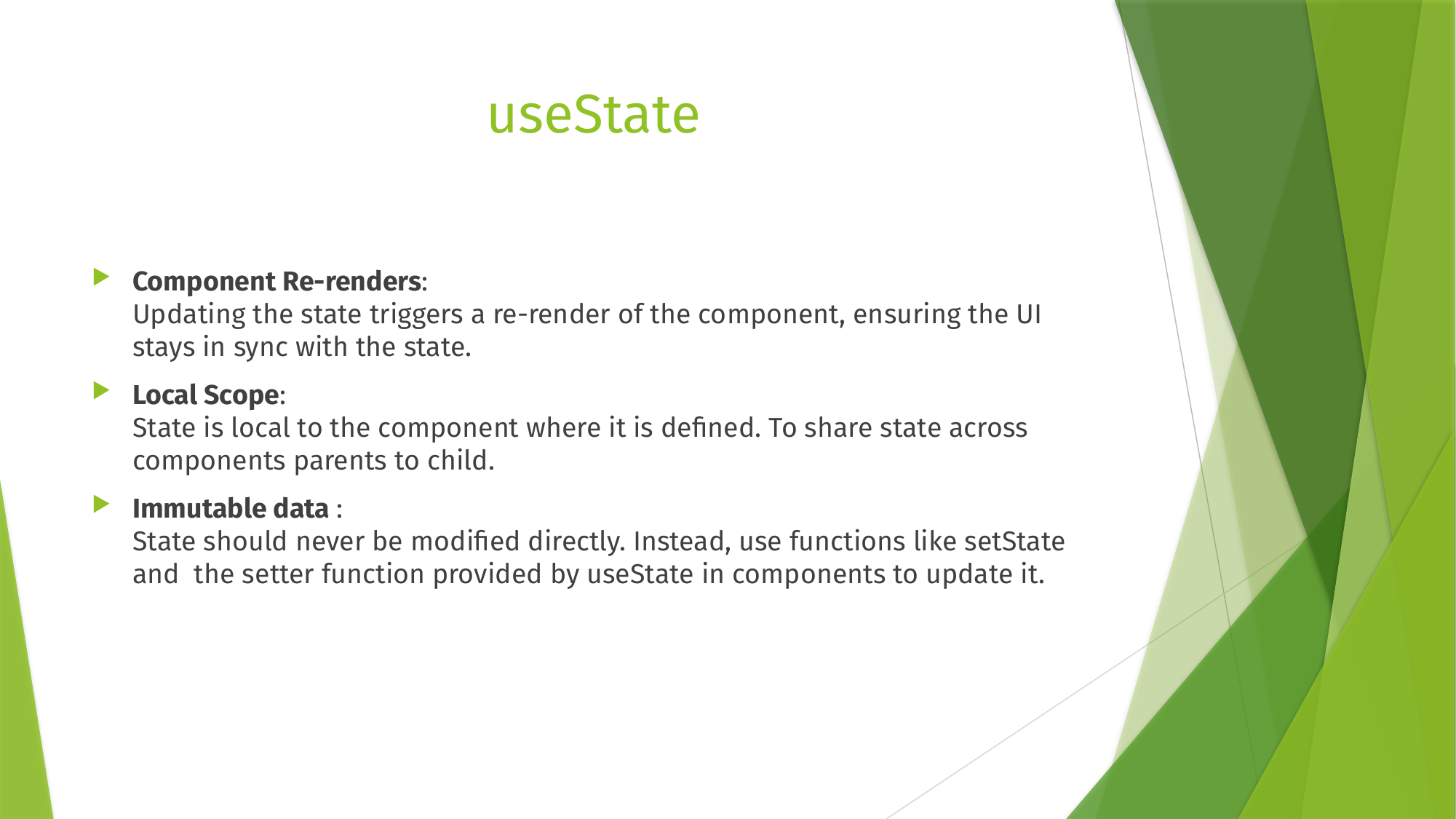

# useState
Component Re-renders:
Updating the state triggers a re-render of the component, ensuring the UI stays in sync with the state.
Local Scope:
State is local to the component where it is defined. To share state across components parents to child.
Immutable data :
State should never be modified directly. Instead, use functions like setState and  the setter function provided by useState in components to update it.